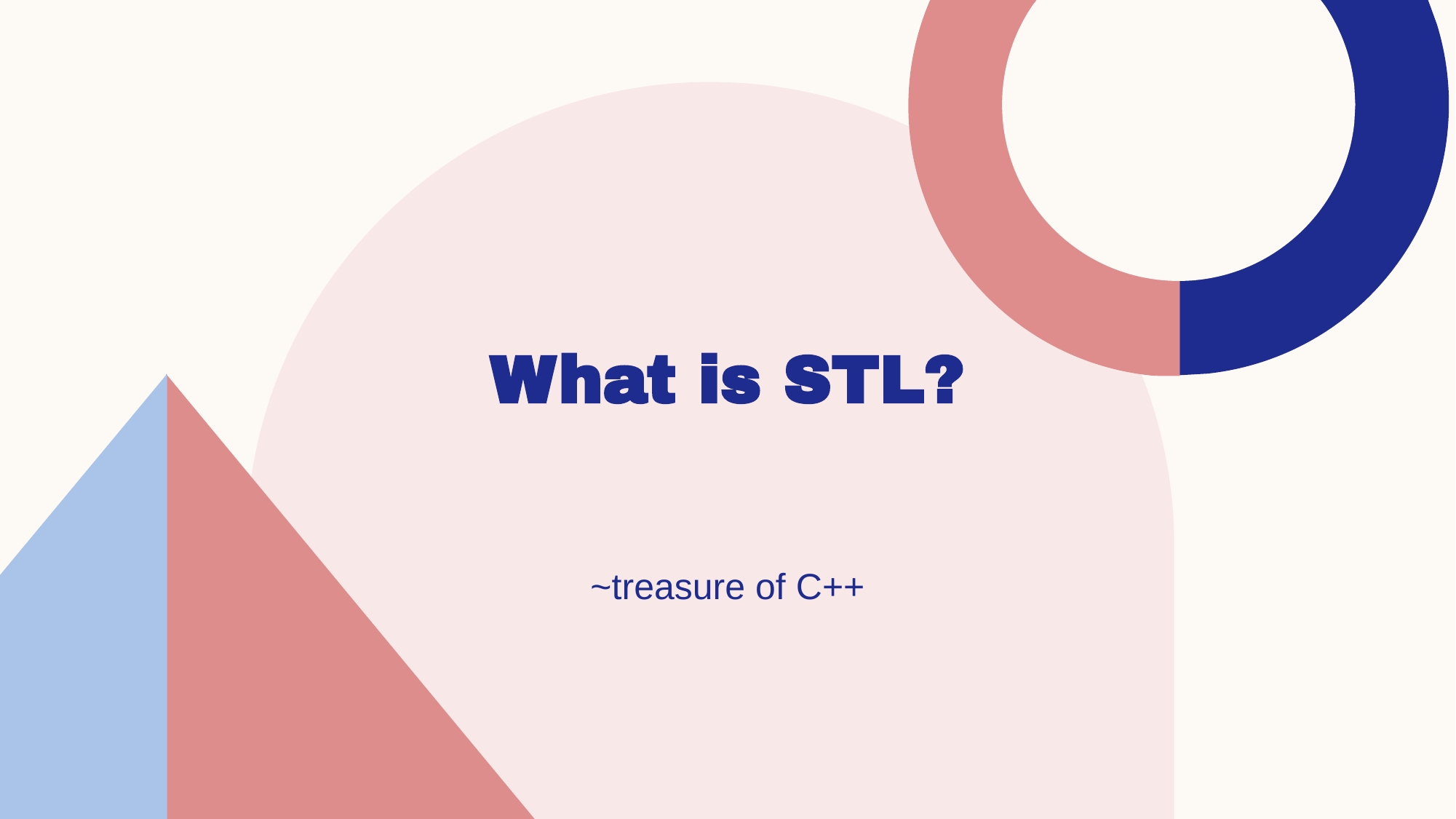

# What is STL?
~treasure of C++